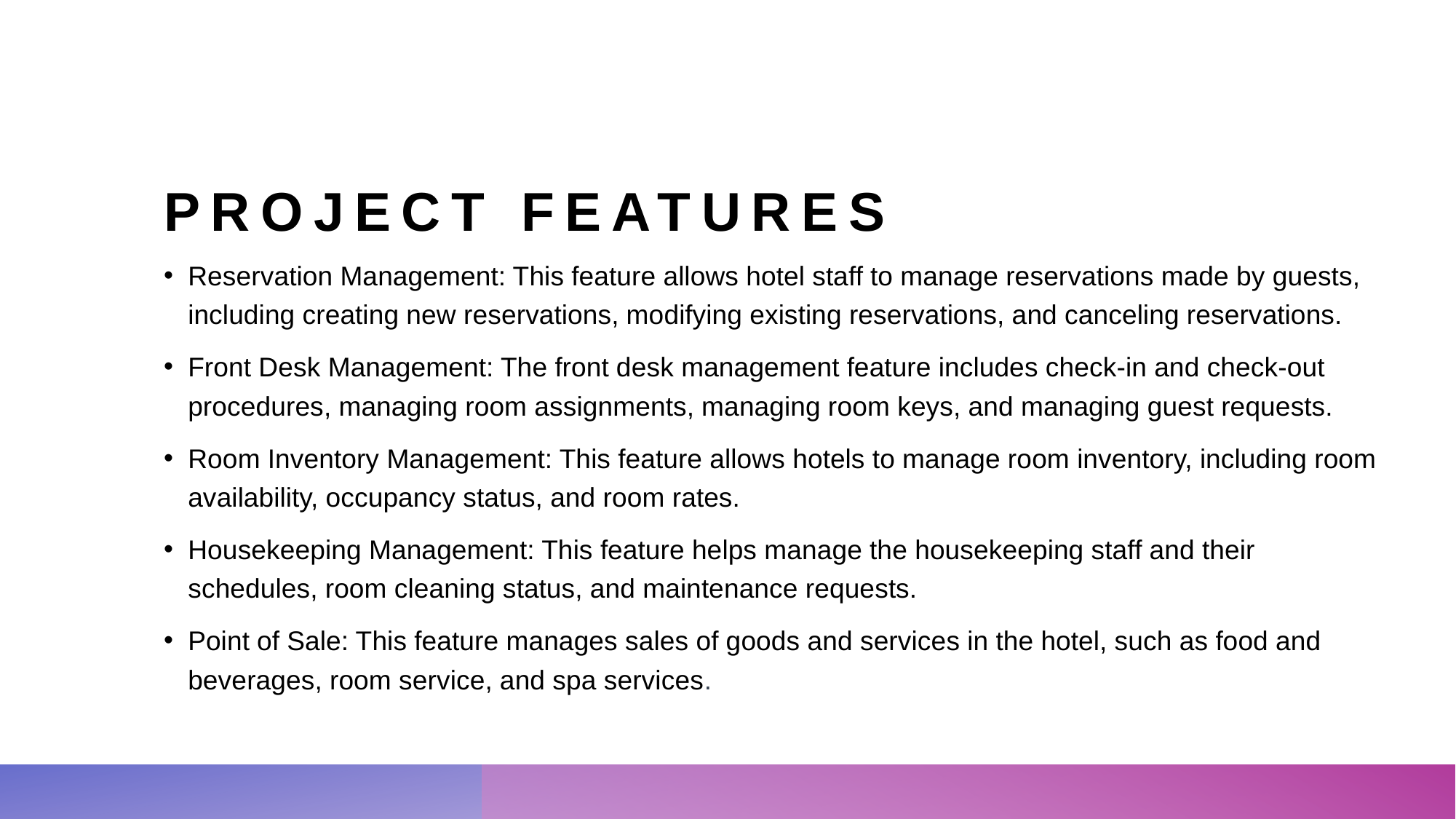

# Project features
Reservation Management: This feature allows hotel staff to manage reservations made by guests, including creating new reservations, modifying existing reservations, and canceling reservations.
Front Desk Management: The front desk management feature includes check-in and check-out procedures, managing room assignments, managing room keys, and managing guest requests.
Room Inventory Management: This feature allows hotels to manage room inventory, including room availability, occupancy status, and room rates.
Housekeeping Management: This feature helps manage the housekeeping staff and their schedules, room cleaning status, and maintenance requests.
Point of Sale: This feature manages sales of goods and services in the hotel, such as food and beverages, room service, and spa services.